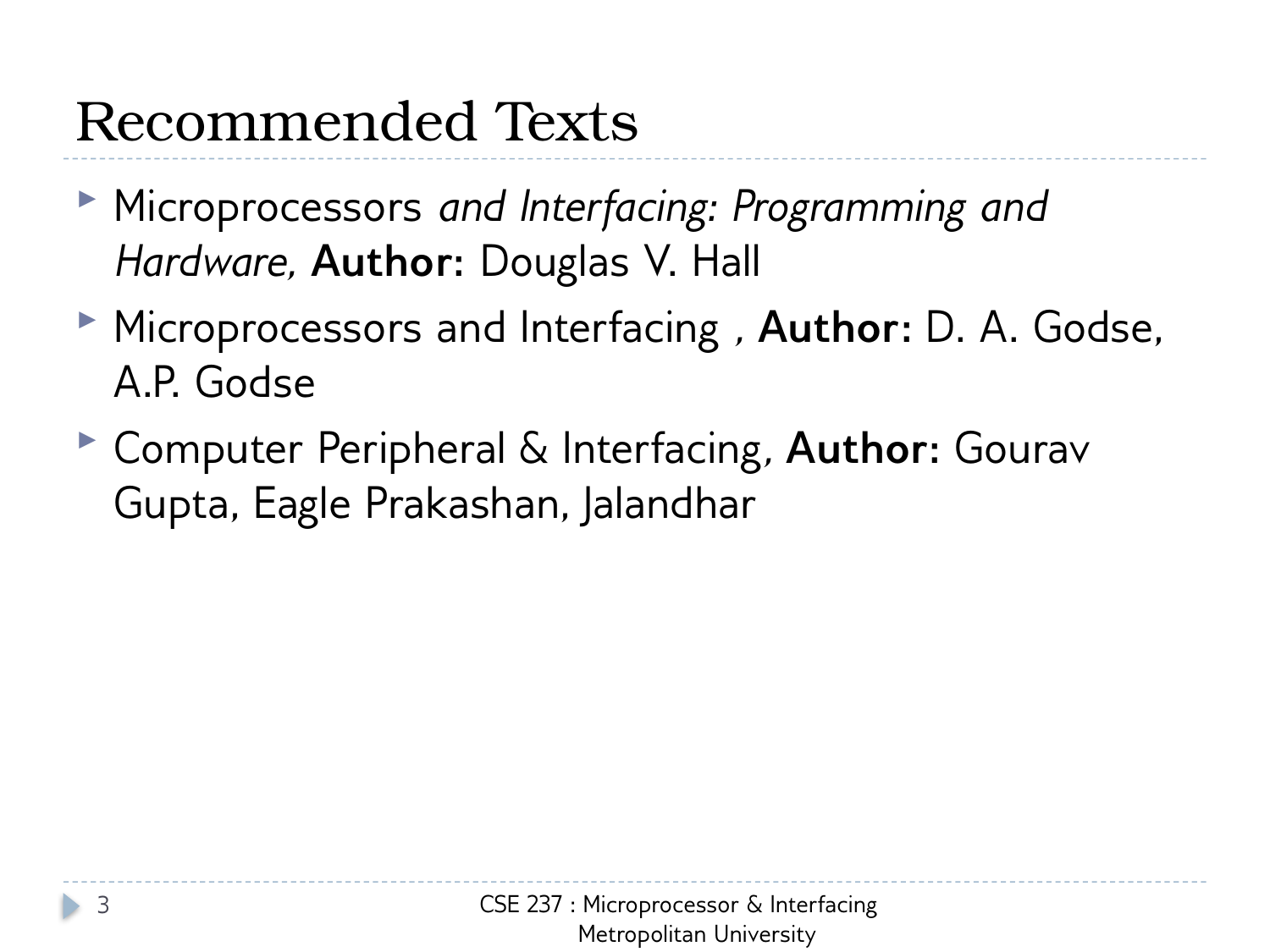

# Recommended Texts
Microprocessors and Interfacing: Programming and Hardware, Author: Douglas V. Hall
Microprocessors and Interfacing , Author: D. A. Godse, A.P. Godse
Computer Peripheral & Interfacing, Author: Gourav Gupta, Eagle Prakashan, Jalandhar
CSE 237 : Microprocessor & Interfacing
    Metropolitan University
3